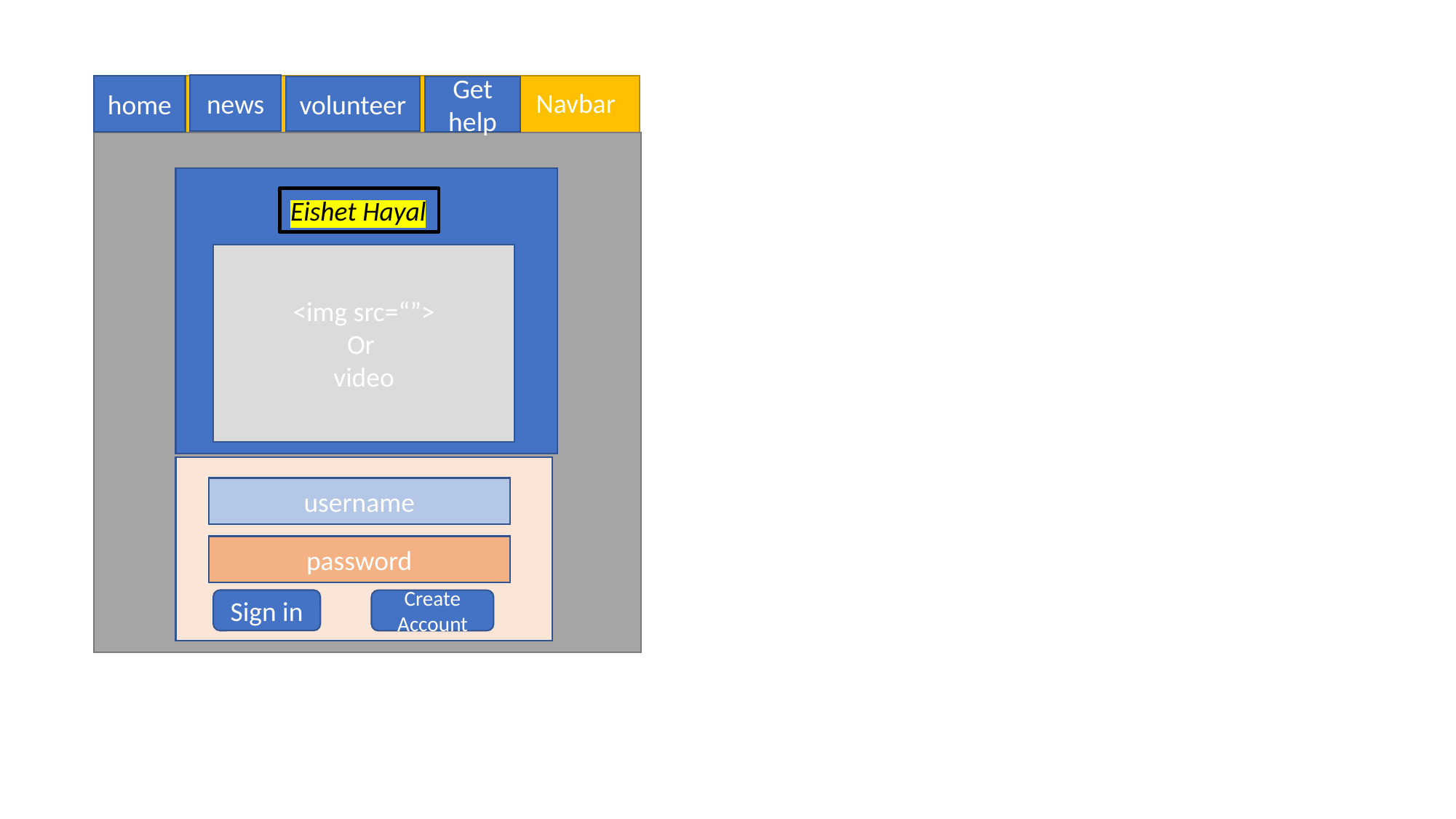

news
#
                                                   Navbar
home
Get help
volunteer

Eishet Hayal
<img src=“”>
Or
video

username
password
Sign in
Create Account